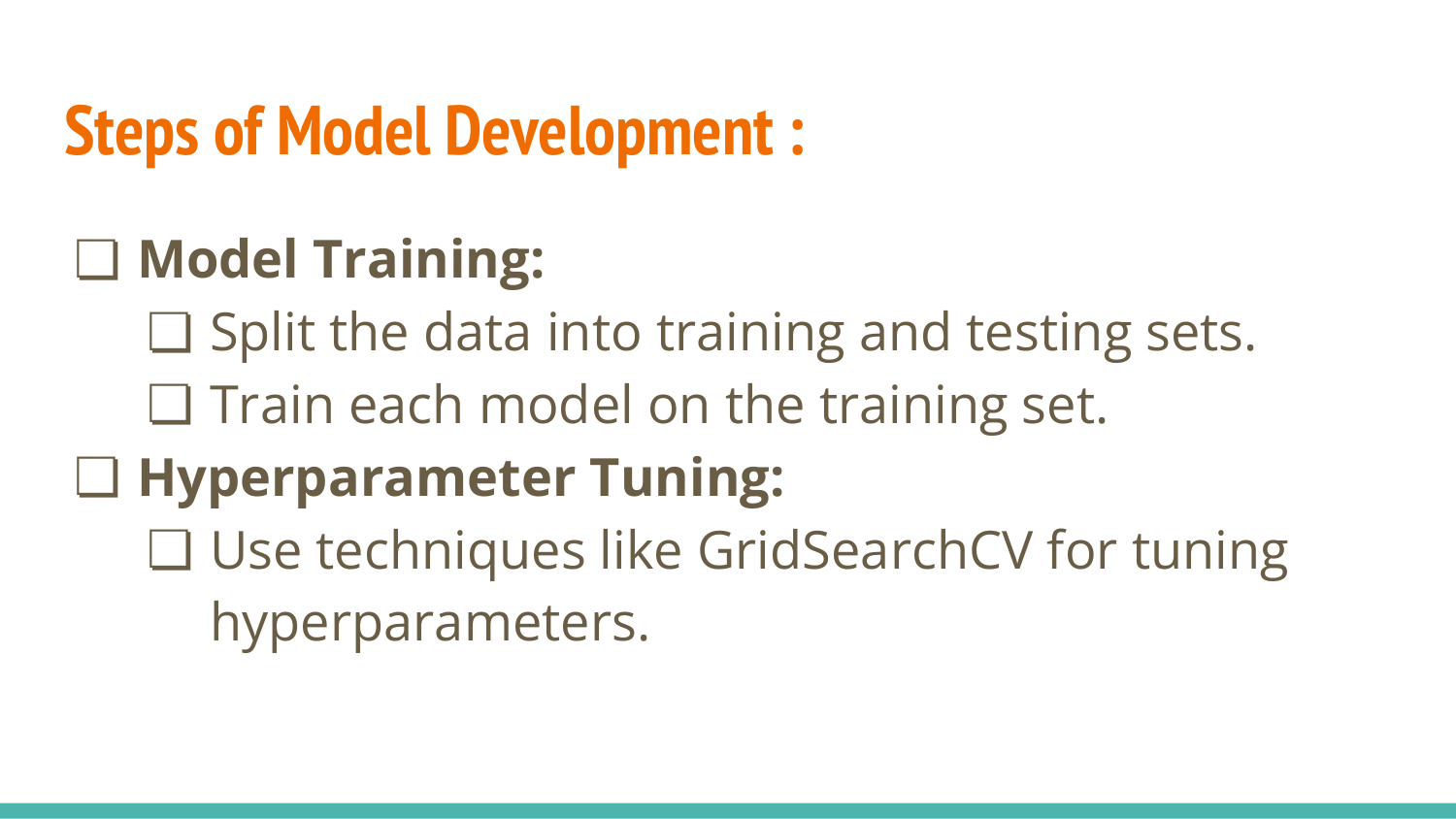

# Steps of Model Development :
Model Training:
Split the data into training and testing sets.
Train each model on the training set.
Hyperparameter Tuning:
Use techniques like GridSearchCV for tuning hyperparameters.